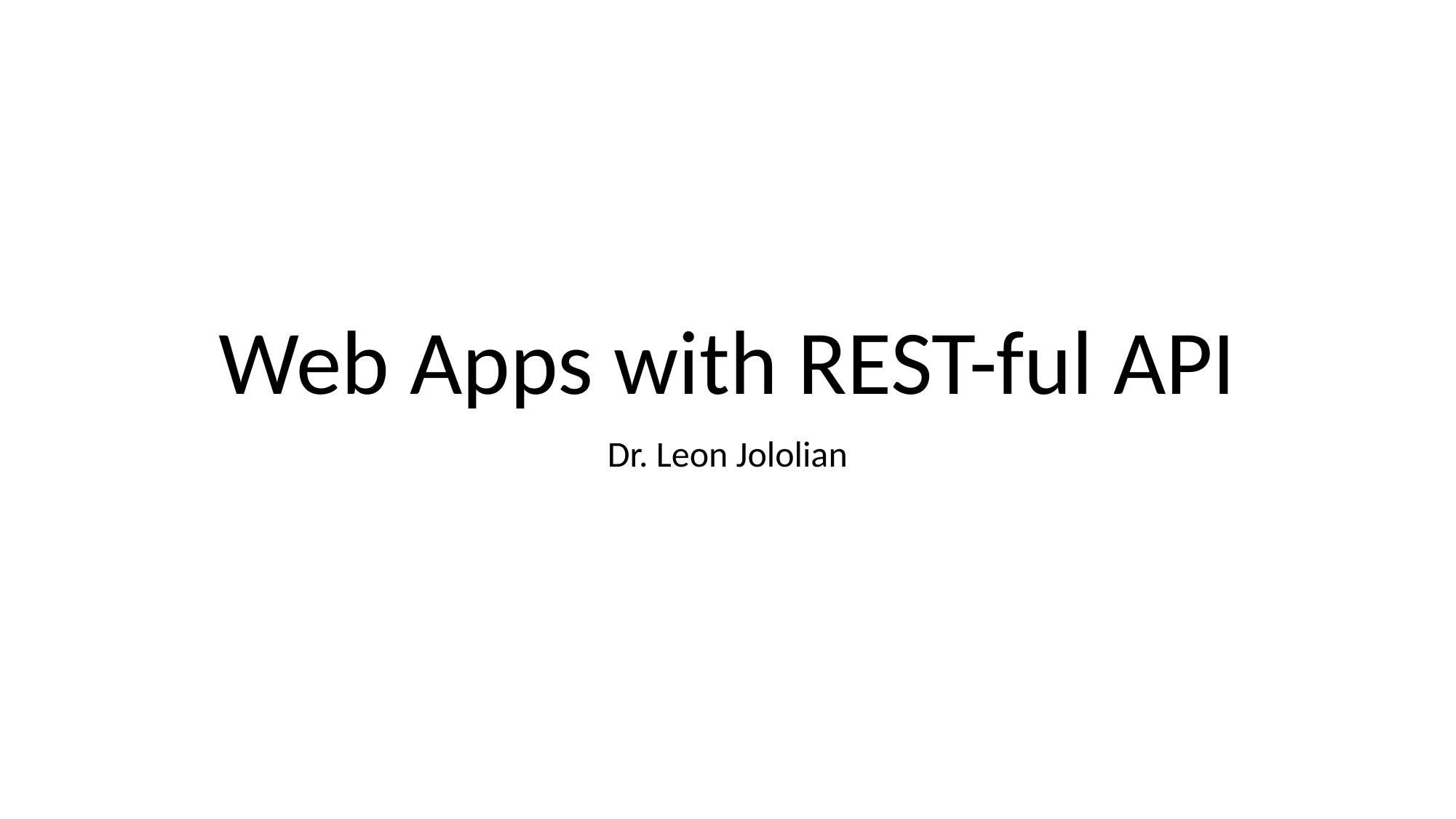

# Web Apps with REST-ful API
Dr. Leon Jololian